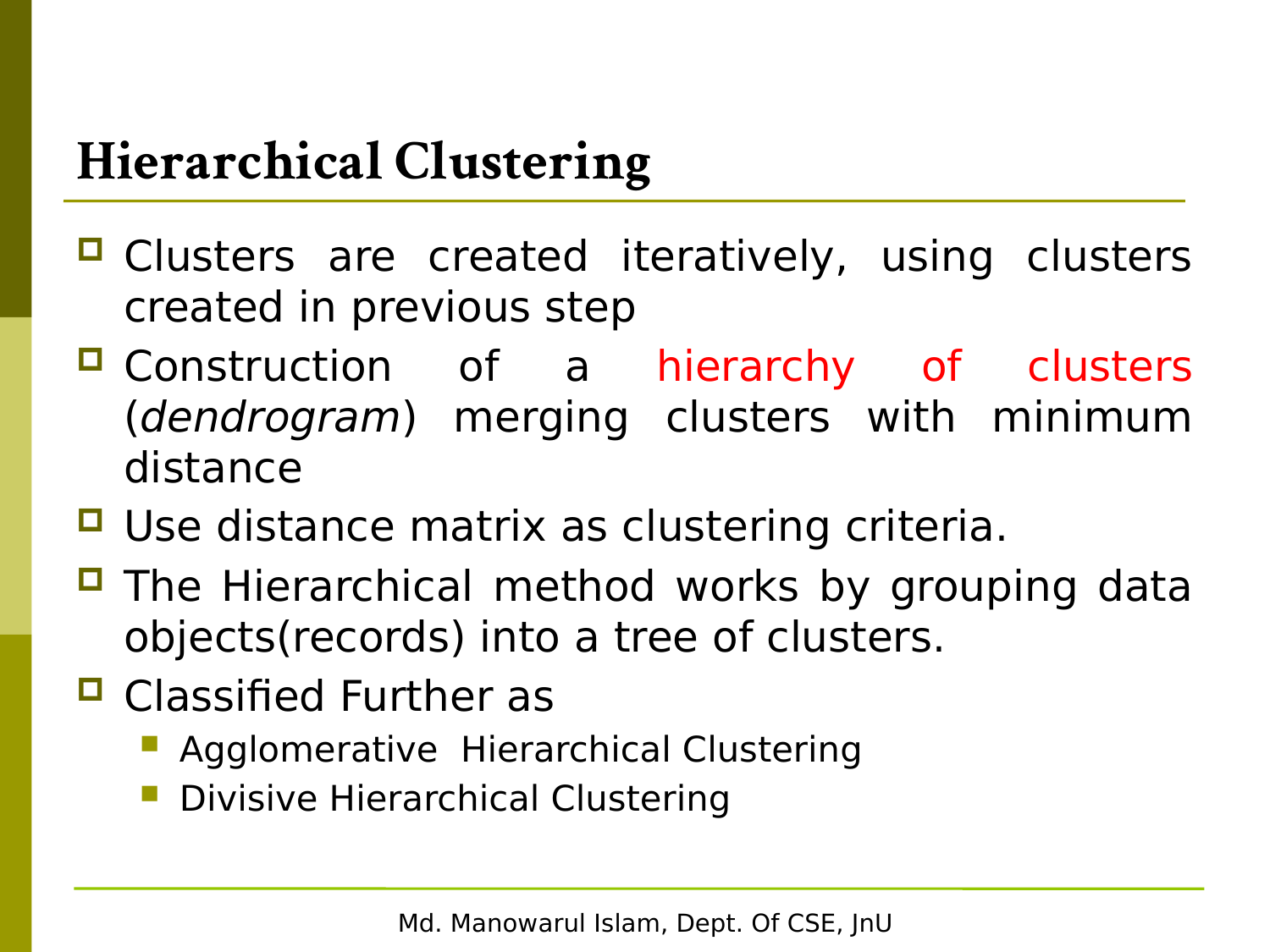

# Hierarchical Clustering
Clusters are created iteratively, using clusters created in previous step
Construction of a hierarchy of clusters (dendrogram) merging clusters with minimum distance
Use distance matrix as clustering criteria.
The Hierarchical method works by grouping data objects(records) into a tree of clusters.
Classified Further as
Agglomerative  Hierarchical Clustering
Divisive Hierarchical Clustering